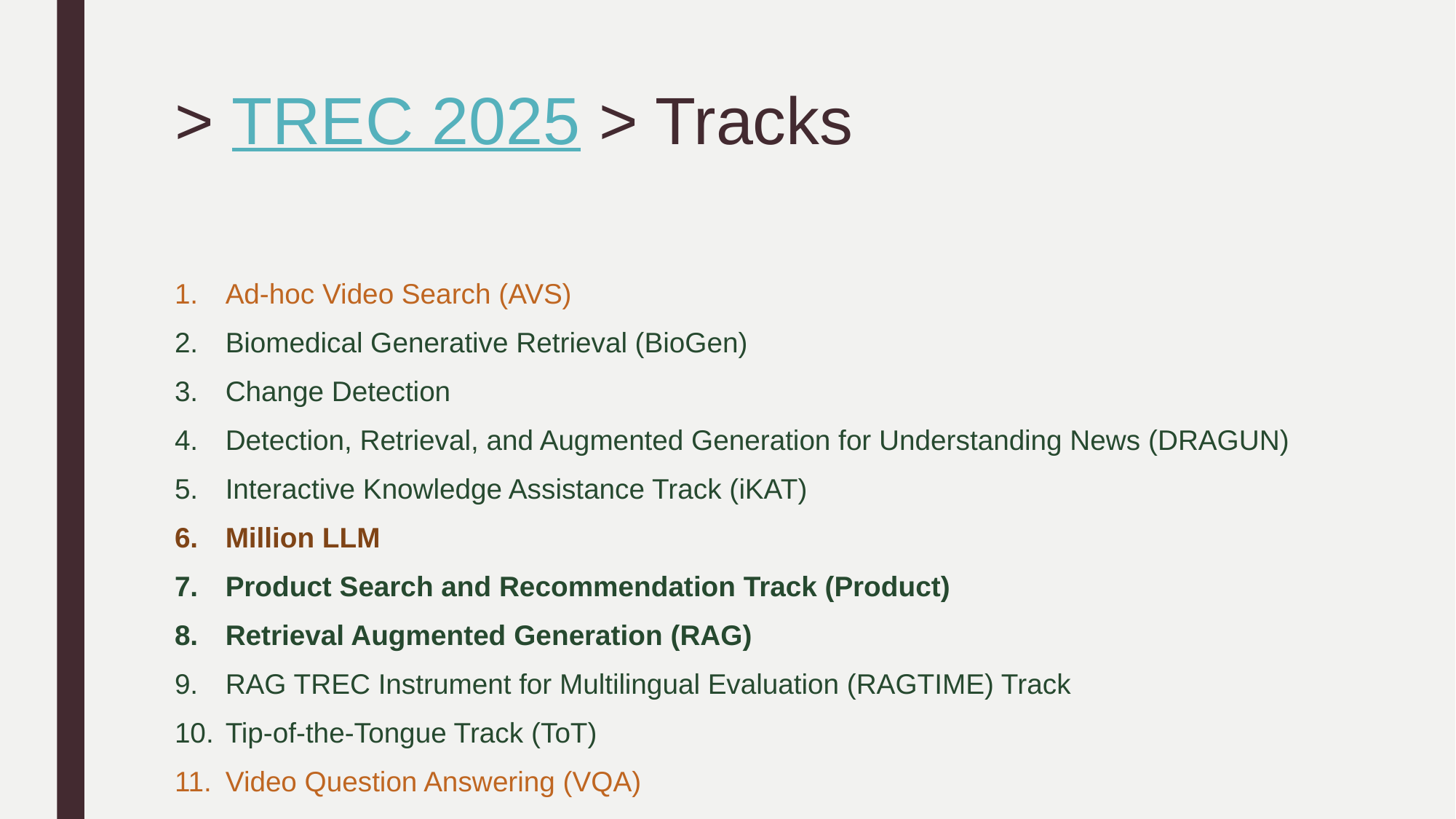

# > TREC 2025 > Tracks
Ad-hoc Video Search (AVS)
Biomedical Generative Retrieval (BioGen)
Change Detection
Detection, Retrieval, and Augmented Generation for Understanding News (DRAGUN)
Interactive Knowledge Assistance Track (iKAT)
Million LLM
Product Search and Recommendation Track (Product)
Retrieval Augmented Generation (RAG)
RAG TREC Instrument for Multilingual Evaluation (RAGTIME) Track
Tip-of-the-Tongue Track (ToT)
Video Question Answering (VQA)